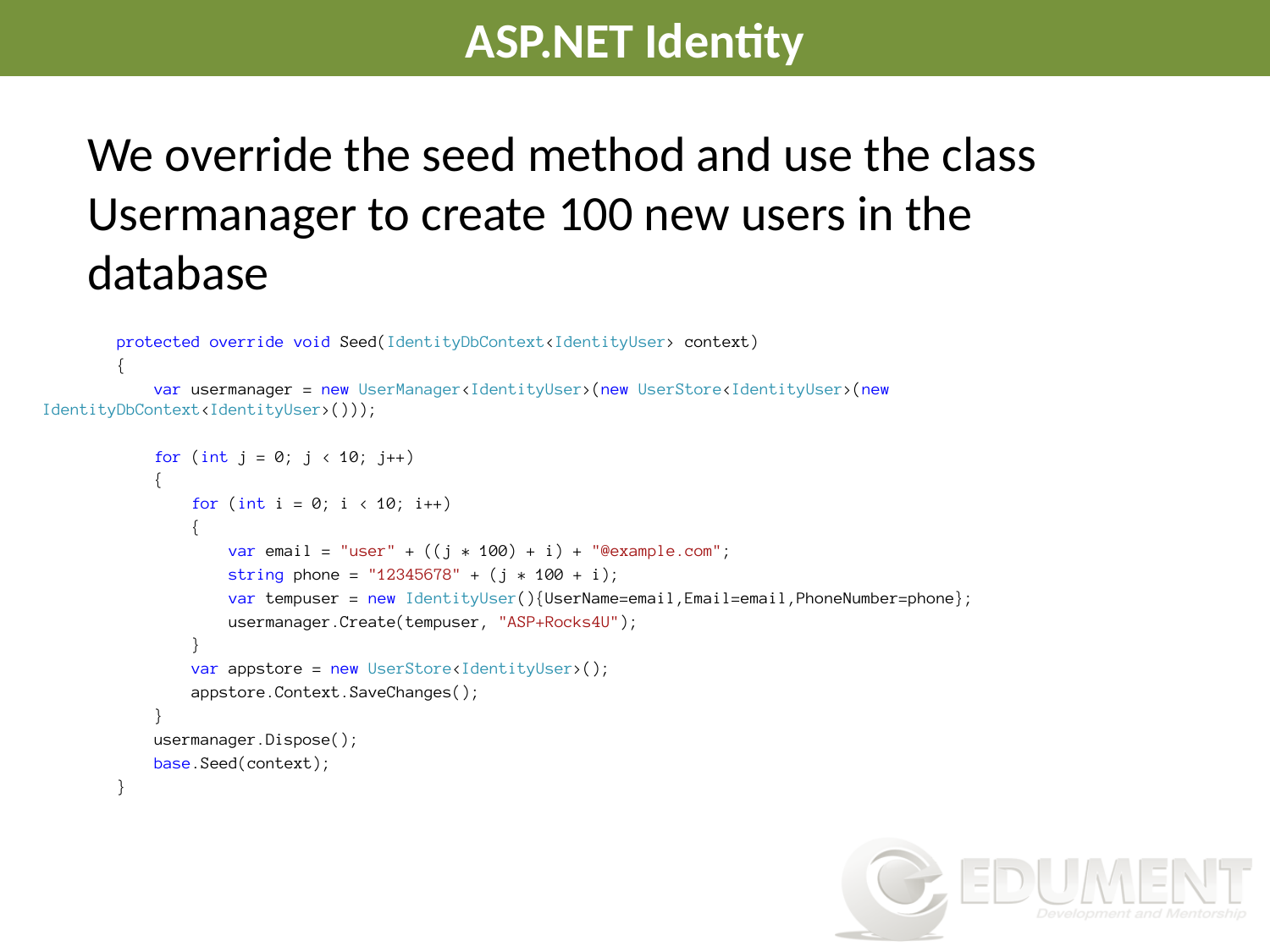

# ASP.NET Identity
We override the seed method and use the class Usermanager to create 100 new users in the database

        protected override void Seed(IdentityDbContext<IdentityUser> context)
        {
            var usermanager = new UserManager<IdentityUser>(new UserStore<IdentityUser>(new 	    	  IdentityDbContext<IdentityUser>()));

            for (int j = 0; j < 10; j++)
            {
                for (int i = 0; i < 10; i++)
                {
                    var email = "user" + ((j * 100) + i) + "@example.com";
                    string phone = "12345678" + (j * 100 + i);
                    var tempuser = new IdentityUser(){UserName=email,Email=email,PhoneNumber=phone};
                    usermanager.Create(tempuser, "ASP+Rocks4U");
                }
                var appstore = new UserStore<IdentityUser>();
                appstore.Context.SaveChanges();
            }
            usermanager.Dispose();
            base.Seed(context);
        }